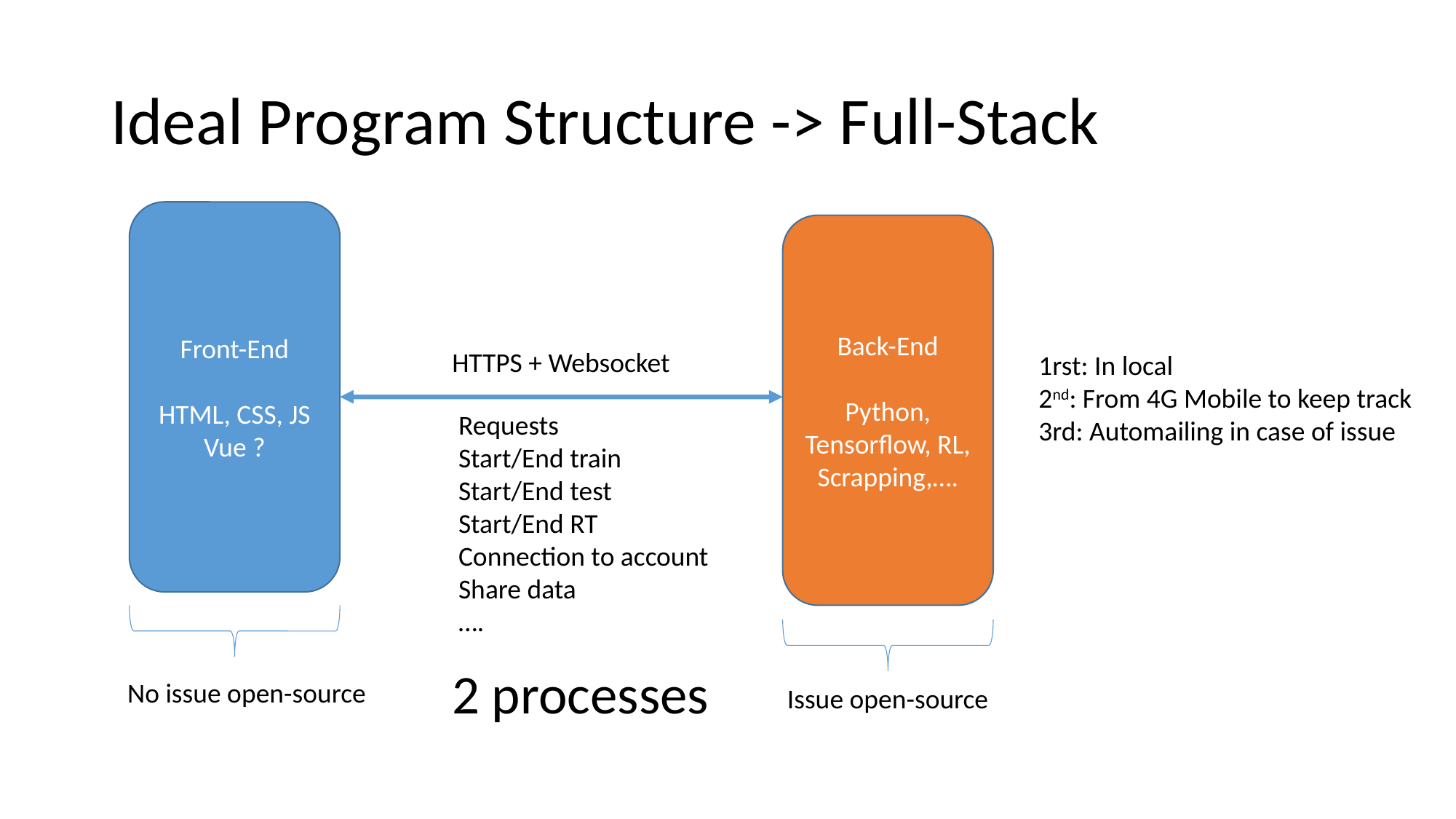

# Ideal Program Structure -> Full-Stack
Front-End

HTML, CSS, JS
Vue ?
Back-End

Python, Tensorflow, RL,
Scrapping,….
HTTPS + Websocket
1rst: In local
2nd: From 4G Mobile to keep track
3rd: Automailing in case of issue
Requests
Start/End train
Start/End test
Start/End RT
Connection to account
Share data
….

2 processes
No issue open-source
Issue open-source